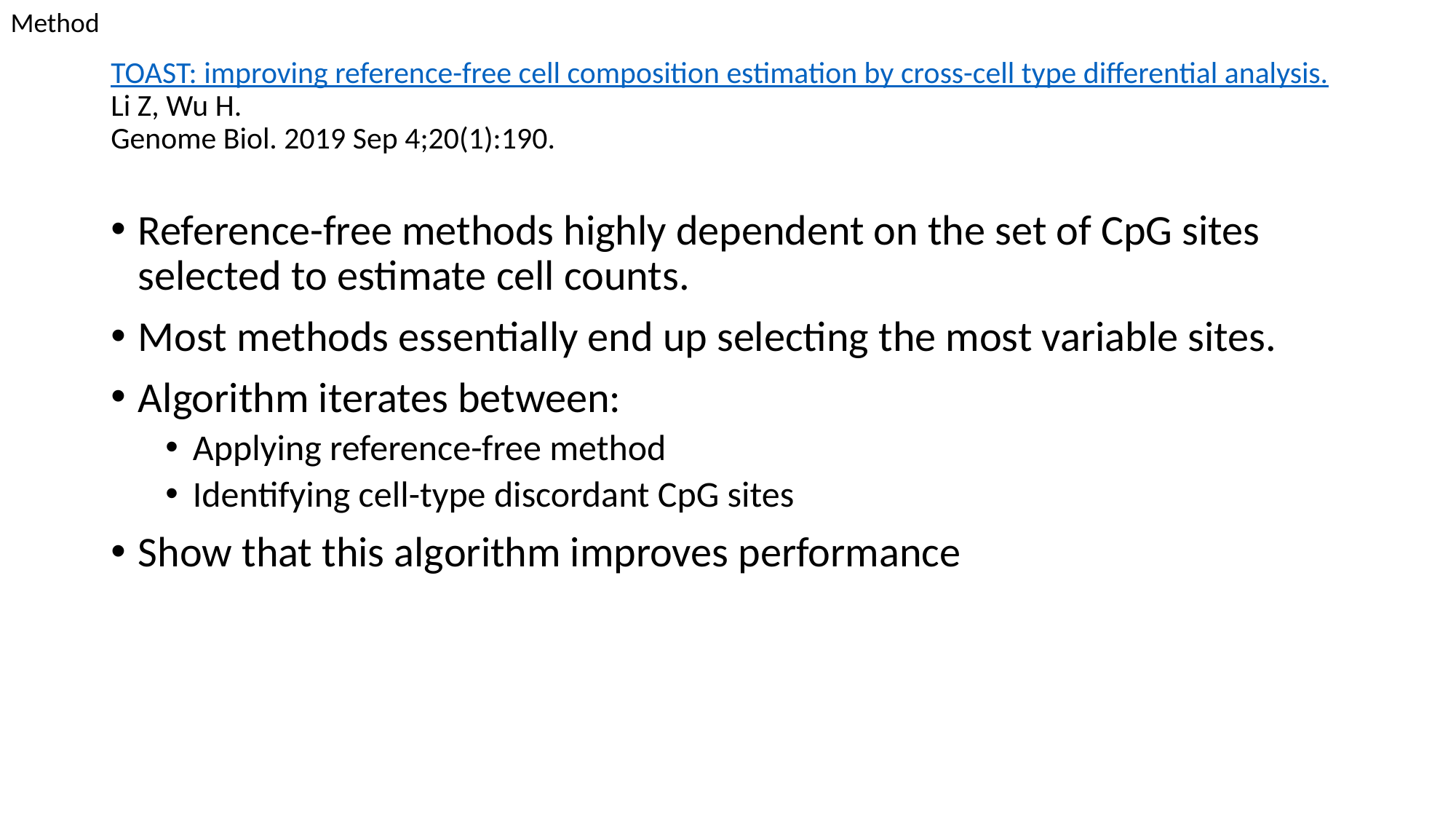

Method
# TOAST: improving reference-free cell composition estimation by cross-cell type differential analysis.
Li Z, Wu H.
Genome Biol. 2019 Sep 4;20(1):190.

Reference-free methods highly dependent on the set of CpG sites selected to estimate cell counts.
Most methods essentially end up selecting the most variable sites.
Algorithm iterates between:
Applying reference-free method
Identifying cell-type discordant CpG sites
Show that this algorithm improves performance